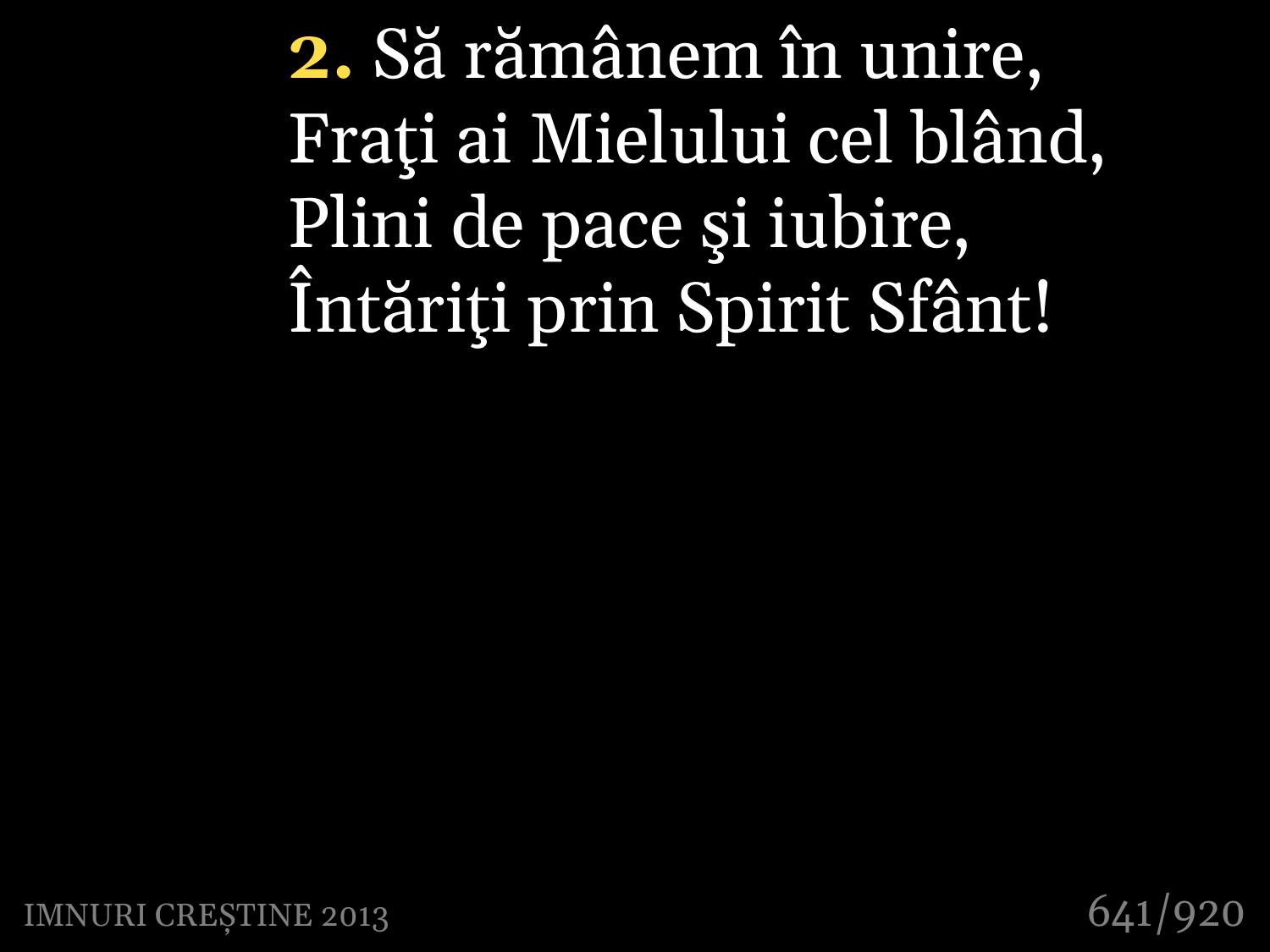

2. Să rămânem în unire,
Fraţi ai Mielului cel blând,
Plini de pace şi iubire,
Întăriţi prin Spirit Sfânt!
641/920
IMNURI CREȘTINE 2013